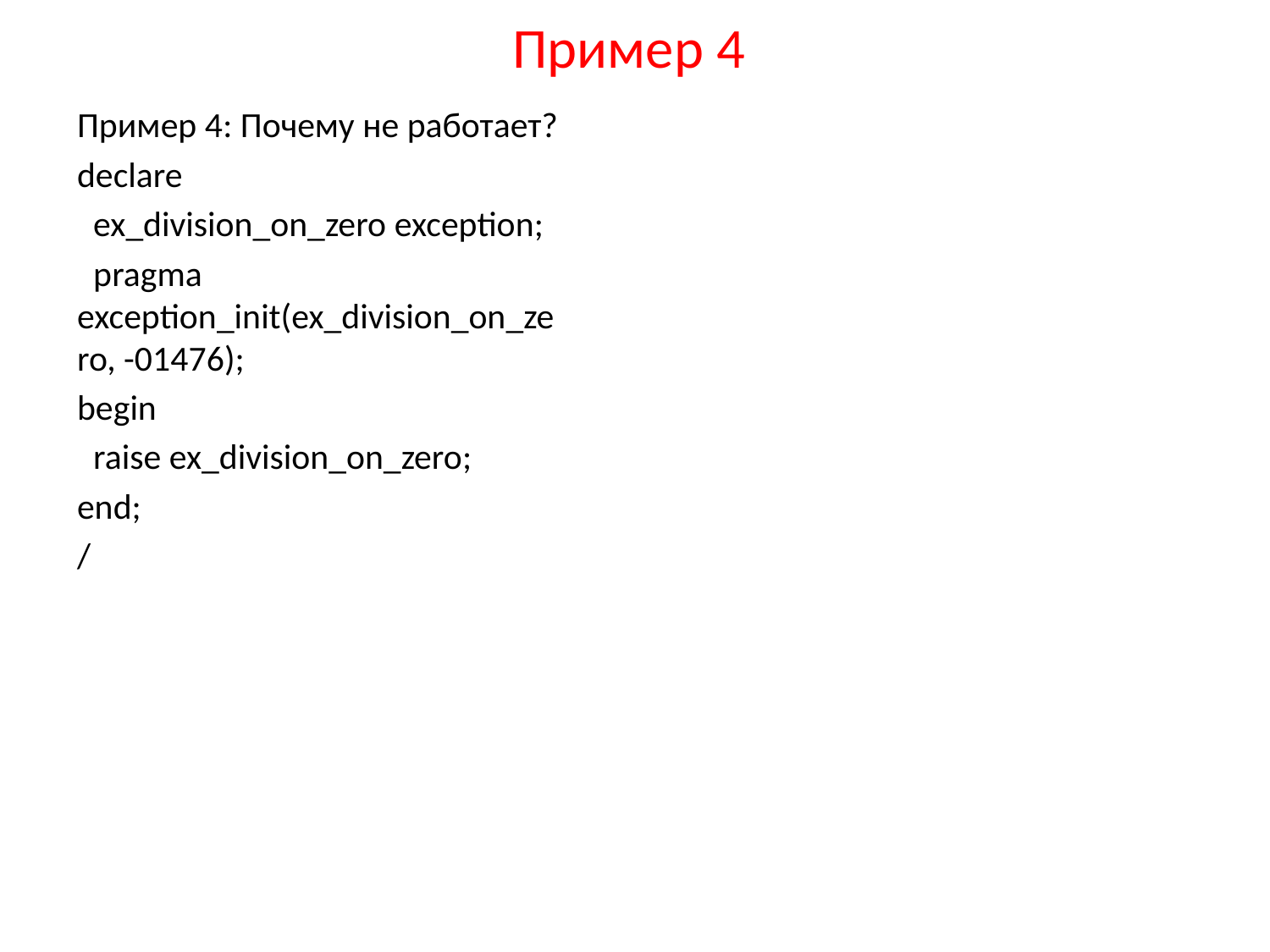

# Пример 4
Пример 4: Почему не работает?
declare
  ex_division_on_zero exception;
  pragma exception_init(ex_division_on_zero, -01476);
begin
  raise ex_division_on_zero;
end;
/